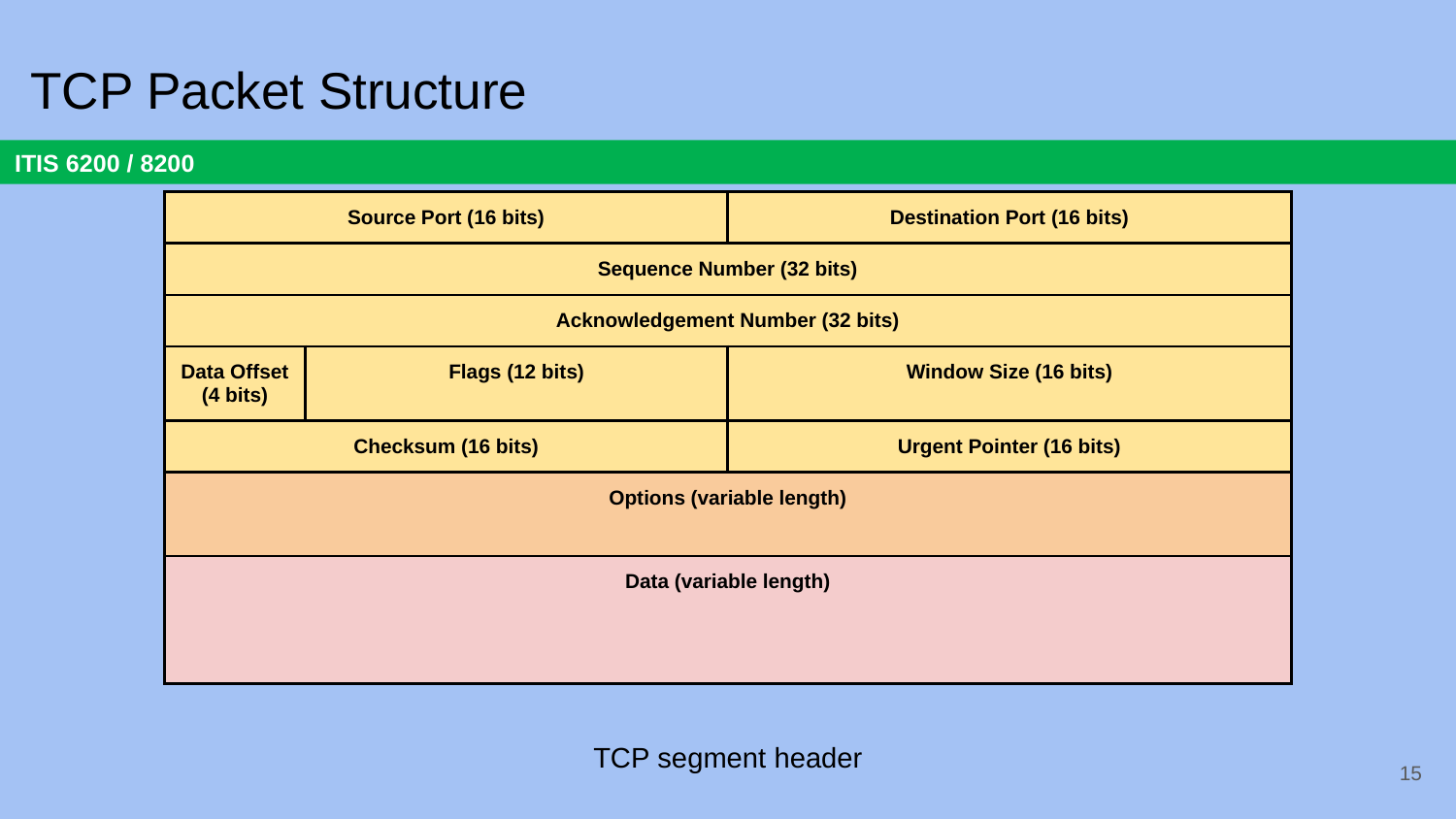

# TCP Packet Structure
| Source Port (16 bits) |  |  |  | Destination Port (16 bits) |  |  |  |
| --- | --- | --- | --- | --- | --- | --- | --- |
| Sequence Number (32 bits) |  |  |  |  |  |  |  |
| Acknowledgement Number (32 bits) |  |  |  |  |  |  |  |
| Data Offset (4 bits) | Flags (12 bits) |  |  | Window Size (16 bits) |  |  |  |
| Checksum (16 bits) |  |  |  | Urgent Pointer (16 bits) |  |  |  |
| Options (variable length) |  |  |  |  |  |  |  |
| Data (variable length) |  |  |  |  |  |  |  |
TCP segment header
15